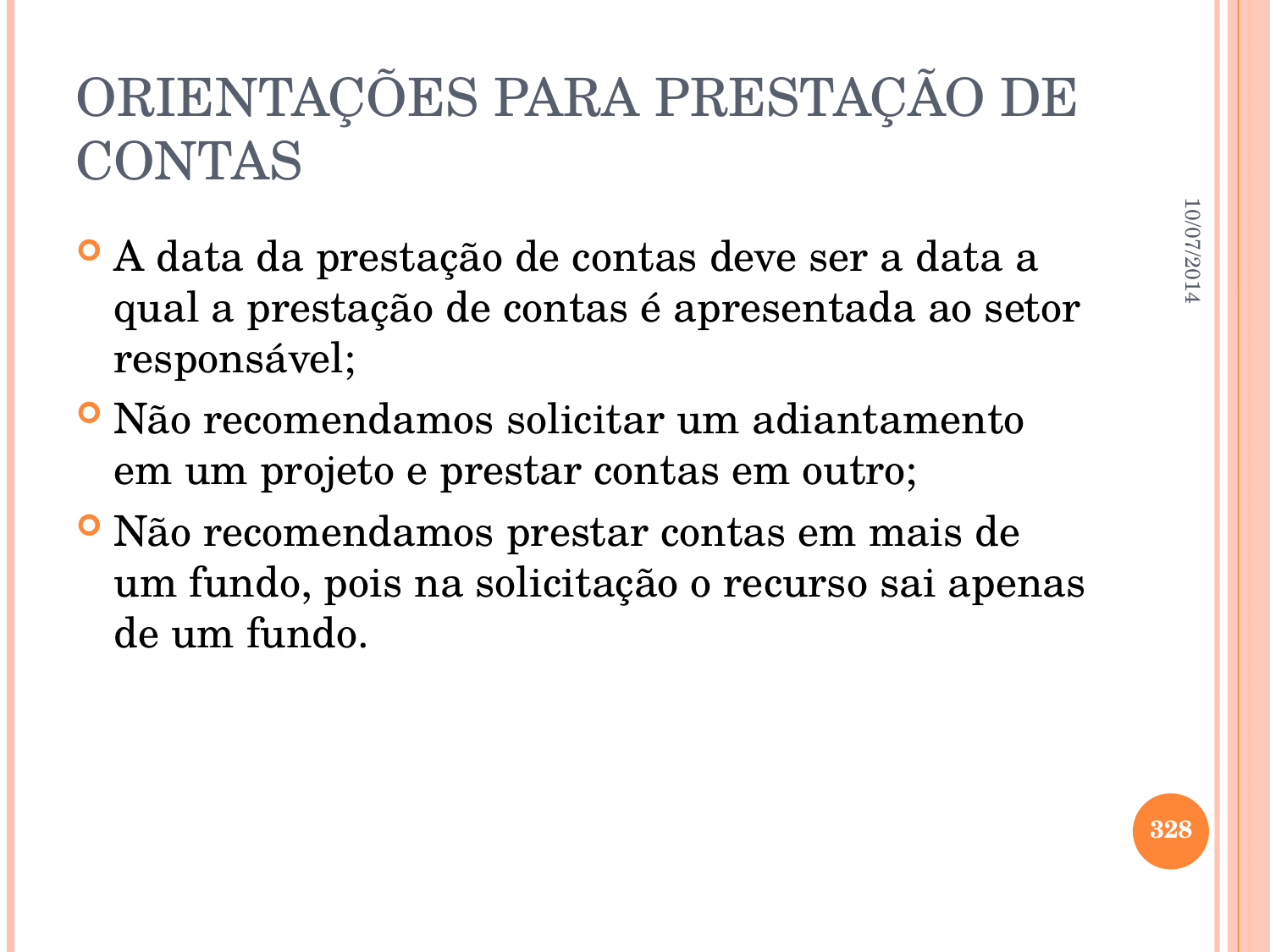

# Orientações para prestação de contas
10/07/2014
A data da prestação de contas deve ser a data a qual a prestação de contas é apresentada ao setor responsável;
Não recomendamos solicitar um adiantamento em um projeto e prestar contas em outro;
Não recomendamos prestar contas em mais de um fundo, pois na solicitação o recurso sai apenas de um fundo.

328